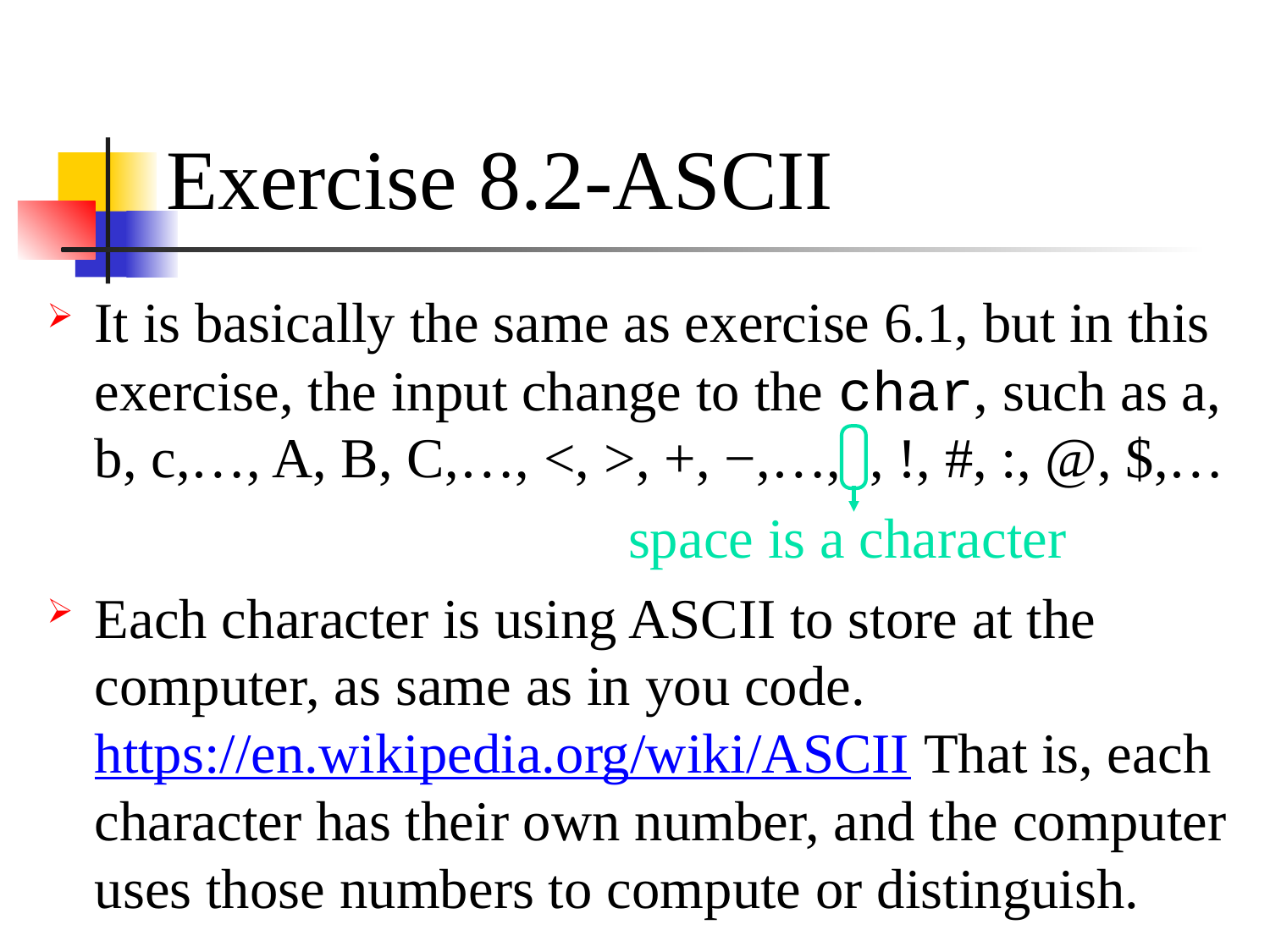

# Exercise 8.2-ASCII
It is basically the same as exercise 6.1, but in this exercise, the input change to the char, such as a, b, c,…, A, B, C,…, <, >, +, −,…,  , !, #, :, @, $,…
                                         space is a character
Each character is using ASCII to store at the computer, as same as in you code. https://en.wikipedia.org/wiki/ASCII That is, each character has their own number, and the computer uses those numbers to compute or distinguish.

8